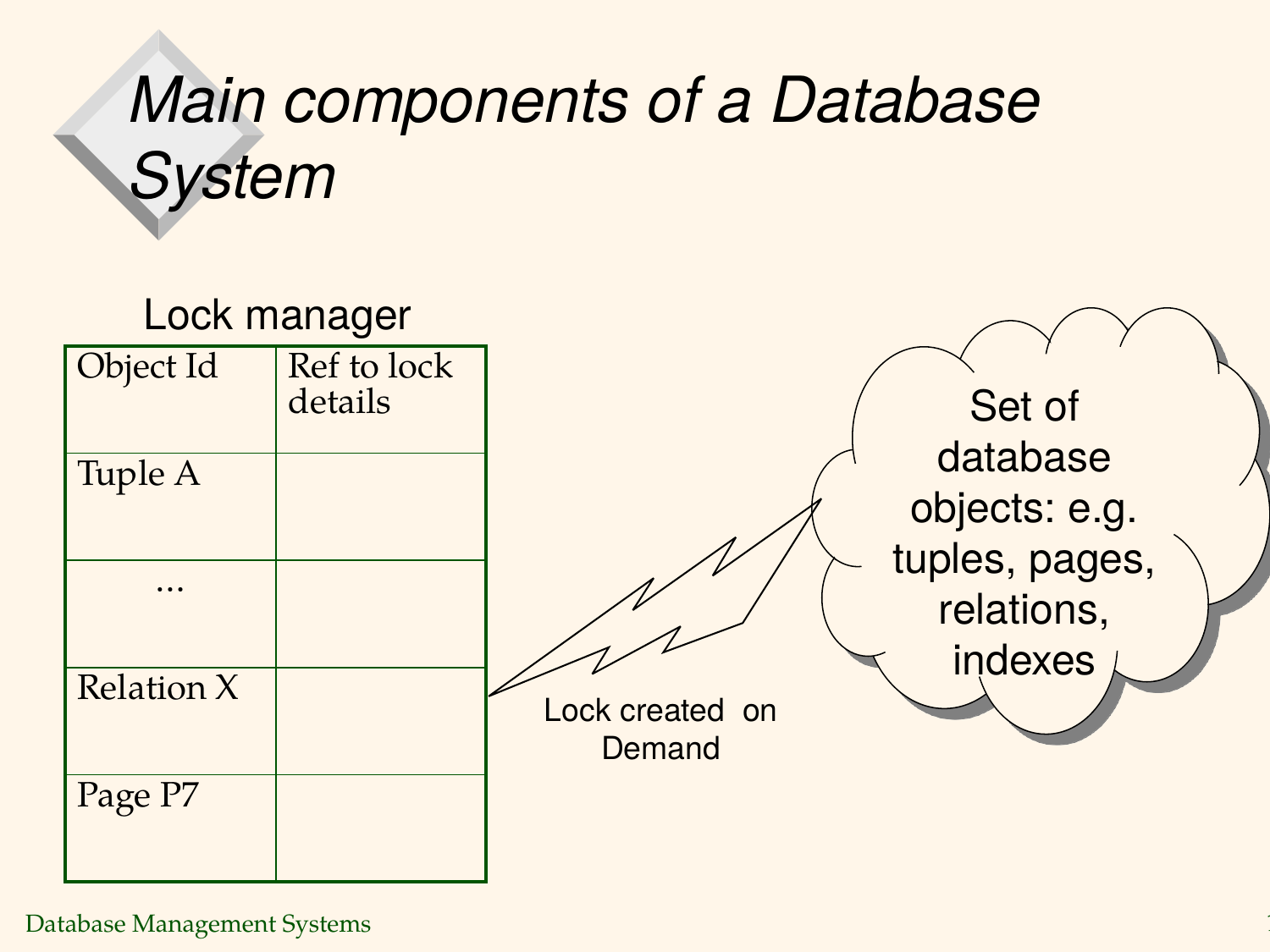

# Main components of a Database System
Lock manager
Set of database objects: e.g. tuples, pages, relations, indexes
| Object Id | Ref to lock details |
| --- | --- |
| Tuple A |  |
| … |  |
| Relation X |  |
| Page P7 |  |

Lock created  on Demand